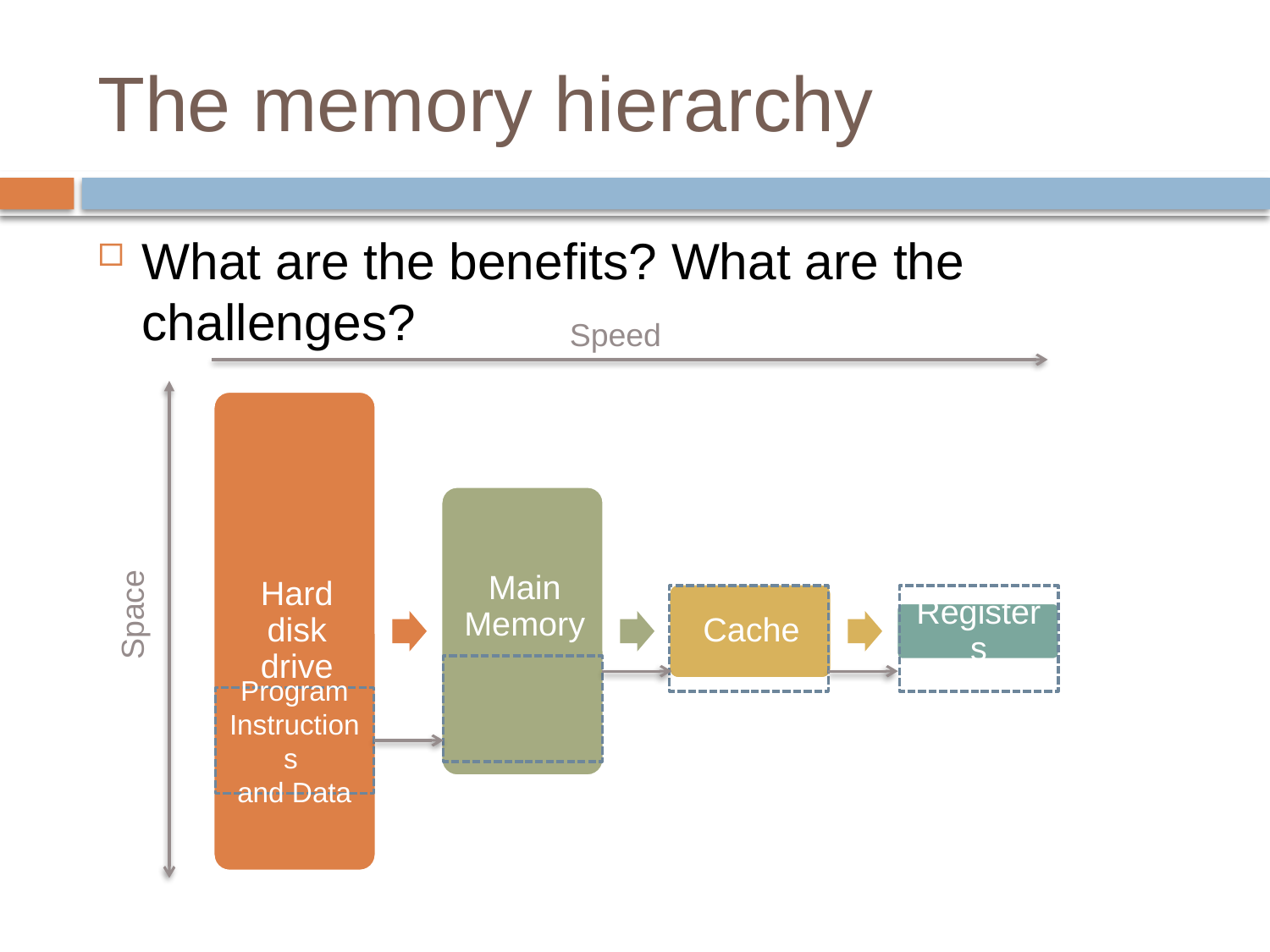

# The memory hierarchy
What are the benefits? What are the challenges?
Speed
Hard disk drive

Main Memory

Cache

Registers

Space

Program Instructions
and Data